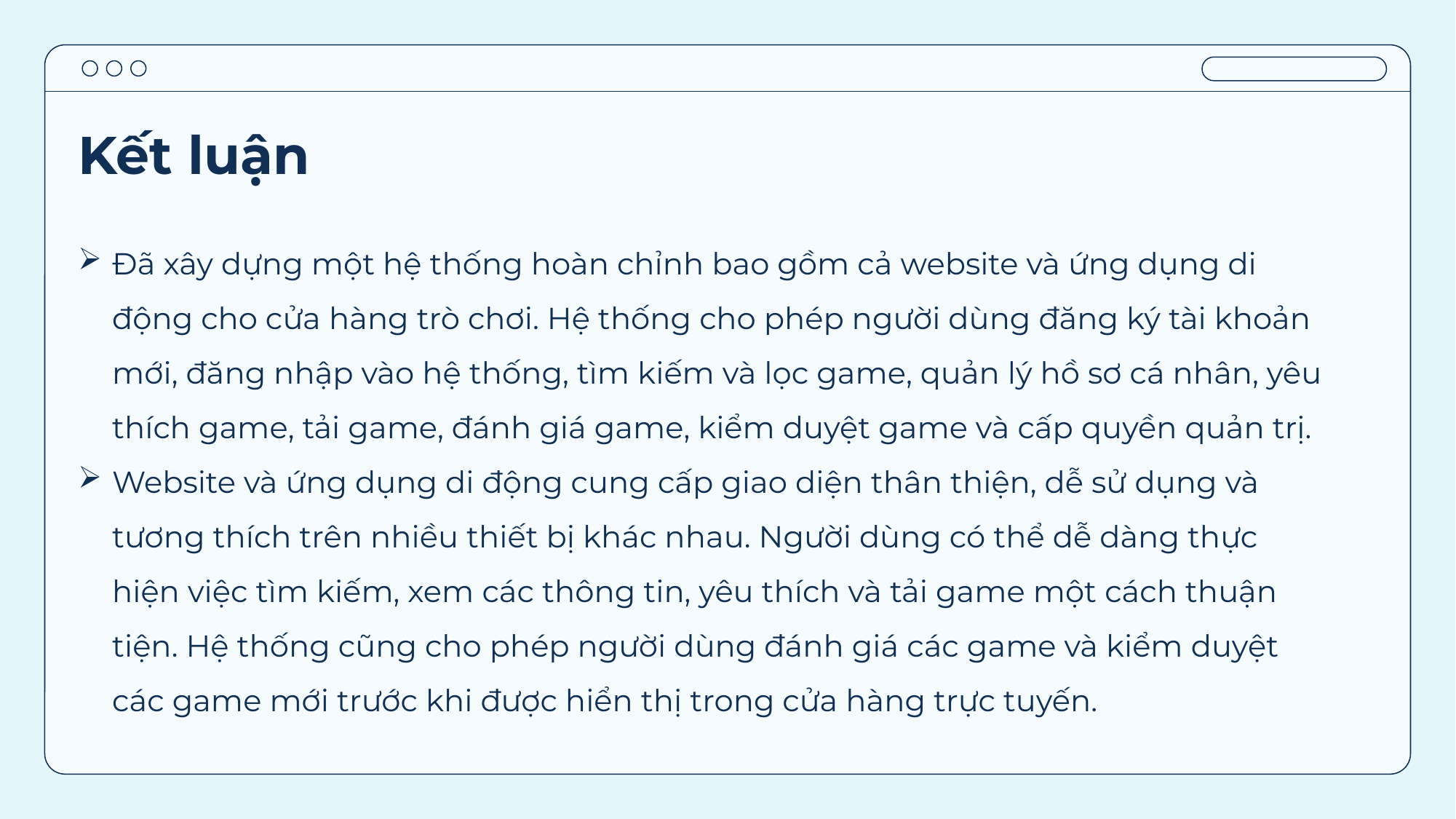

# Kết luận
Đã xây dựng một hệ thống hoàn chỉnh bao gồm cả website và ứng dụng di động cho cửa hàng trò chơi. Hệ thống cho phép người dùng đăng ký tài khoản mới, đăng nhập vào hệ thống, tìm kiếm và lọc game, quản lý hồ sơ cá nhân, yêu thích game, tải game, đánh giá game, kiểm duyệt game và cấp quyền quản trị.
Website và ứng dụng di động cung cấp giao diện thân thiện, dễ sử dụng và tương thích trên nhiều thiết bị khác nhau. Người dùng có thể dễ dàng thực hiện việc tìm kiếm, xem các thông tin, yêu thích và tải game một cách thuận tiện. Hệ thống cũng cho phép người dùng đánh giá các game và kiểm duyệt các game mới trước khi được hiển thị trong cửa hàng trực tuyến.